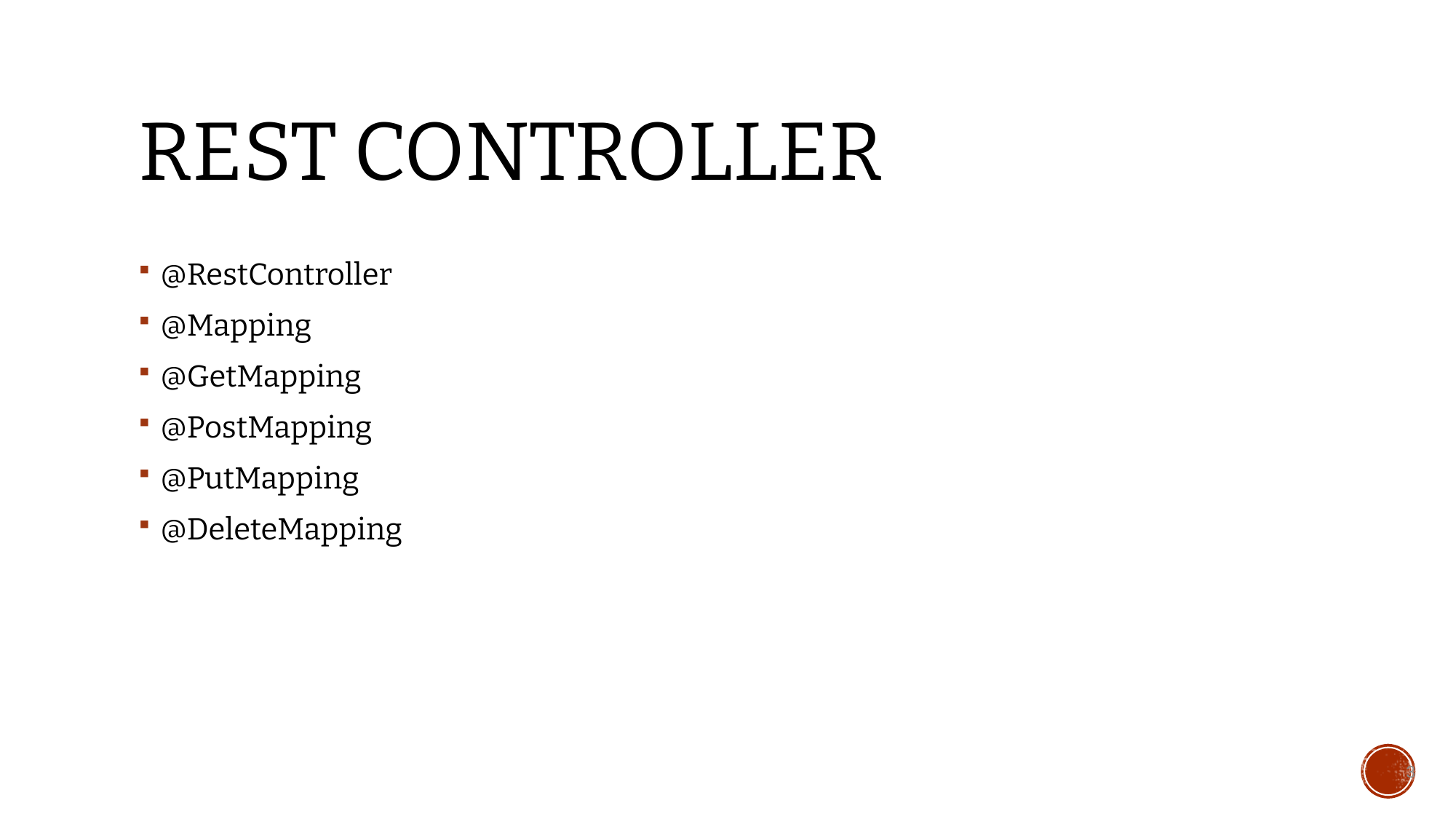

# Rest Controller
@RestController
@Mapping
@GetMapping
@PostMapping
@PutMapping
@DeleteMapping
3